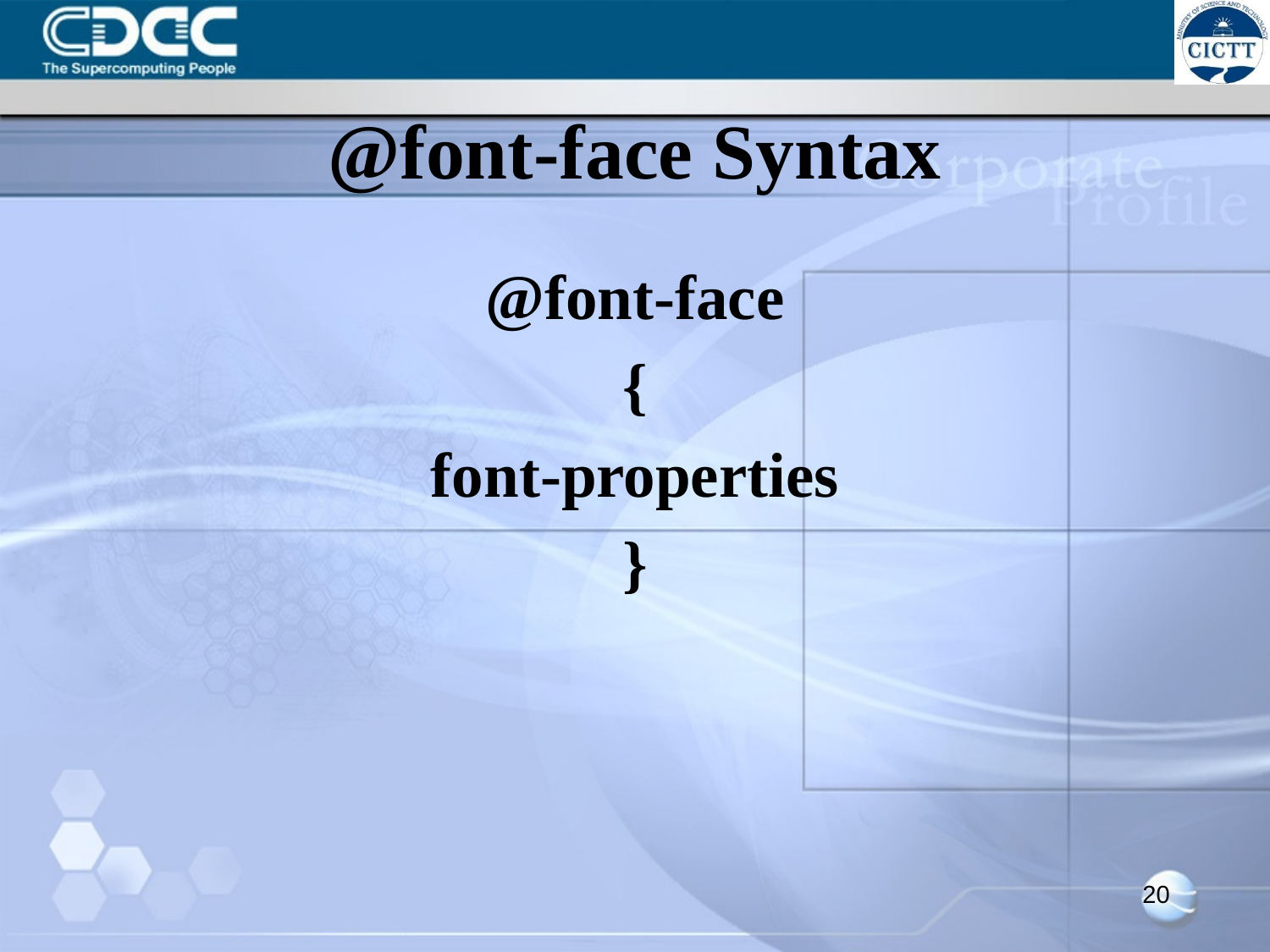

# @font-face Syntax
@font-face
{
font-properties
}